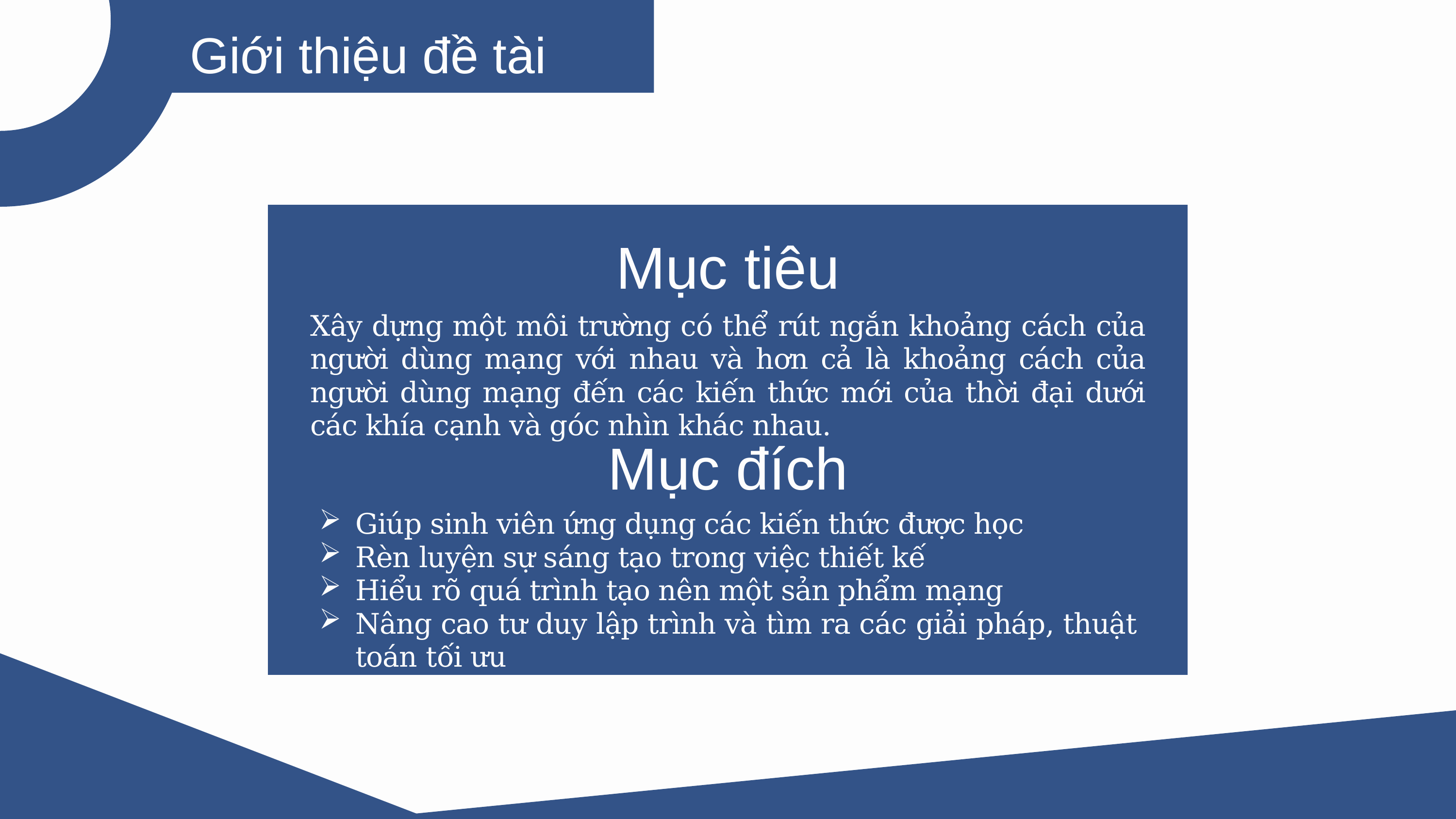

Giới thiệu đề tài

Mục tiêu
Xây dựng một môi trường có thể rút ngắn khoảng cách của người dùng mạng với nhau và hơn cả là khoảng cách của người dùng mạng đến các kiến thức mới của thời đại dưới các khía cạnh và góc nhìn khác nhau.
Mục đích
Giúp sinh viên ứng dụng các kiến thức được học
Rèn luyện sự sáng tạo trong việc thiết kế
Hiểu rõ quá trình tạo nên một sản phẩm mạng
Nâng cao tư duy lập trình và tìm ra các giải pháp, thuật toán tối ưu